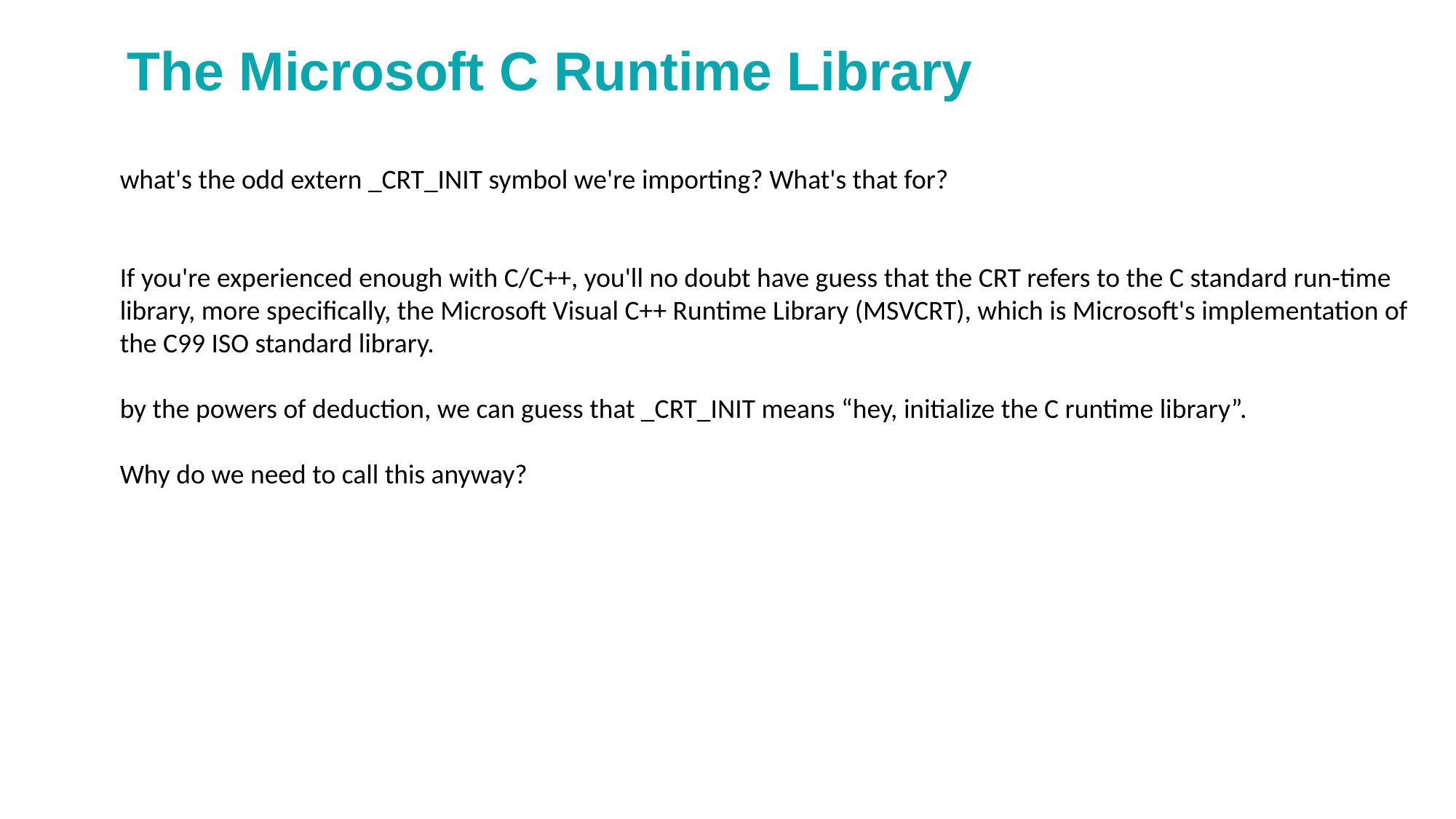

The Microsoft C Runtime Library
what's the odd extern _CRT_INIT symbol we're importing? What's that for?

If you're experienced enough with C/C++, you'll no doubt have guess that the CRT refers to the C standard run-time
library, more specifically, the Microsoft Visual C++ Runtime Library (MSVCRT), which is Microsoft's implementation of
the C99 ISO standard library.

by the powers of deduction, we can guess that _CRT_INIT means “hey, initialize the C runtime library”.

Why do we need to call this anyway?